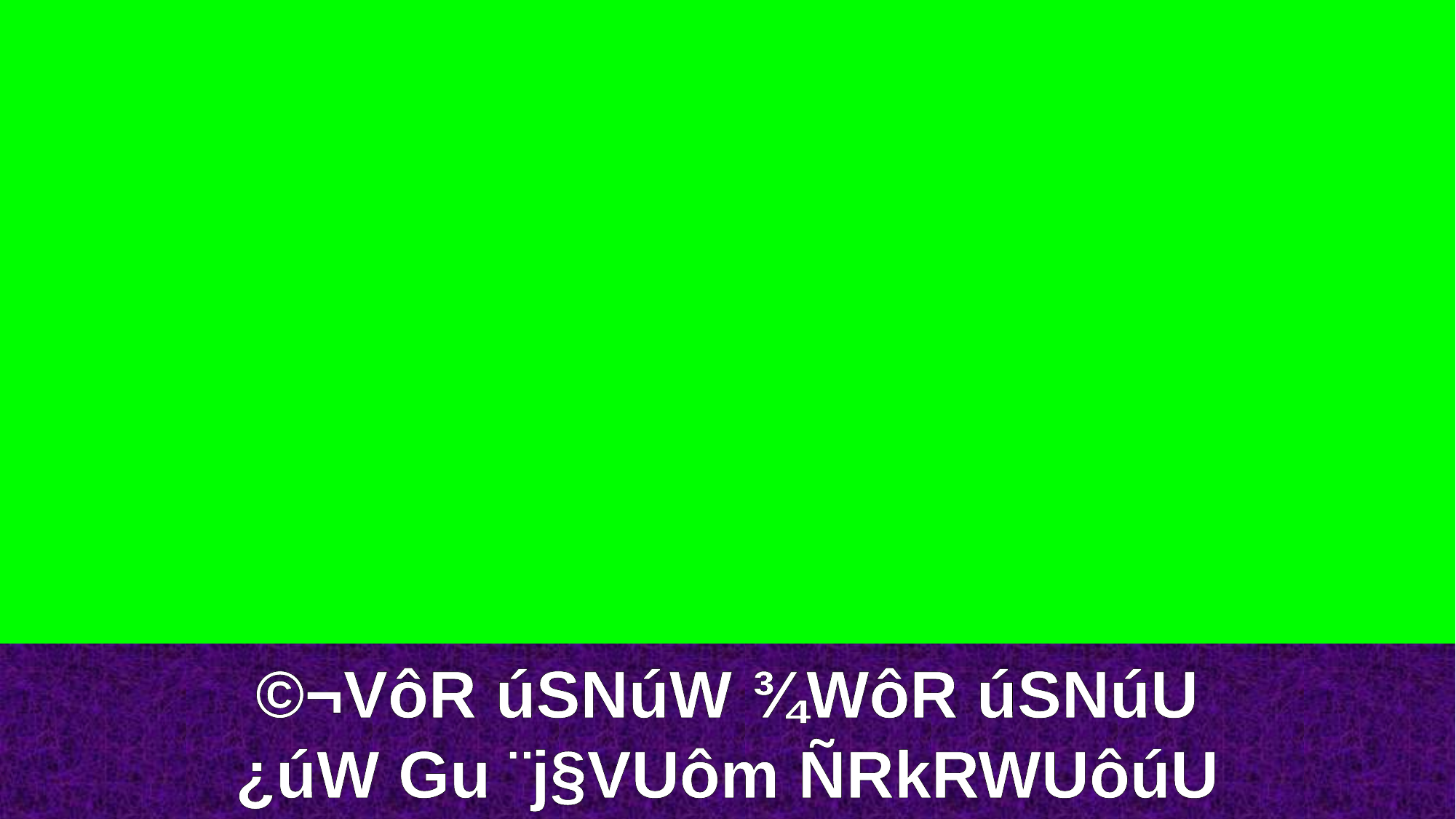

©¬VôR úSNúW ¾WôR úSNúU
¿úW Gu ¨j§VUôm ÑRkRWUôúU